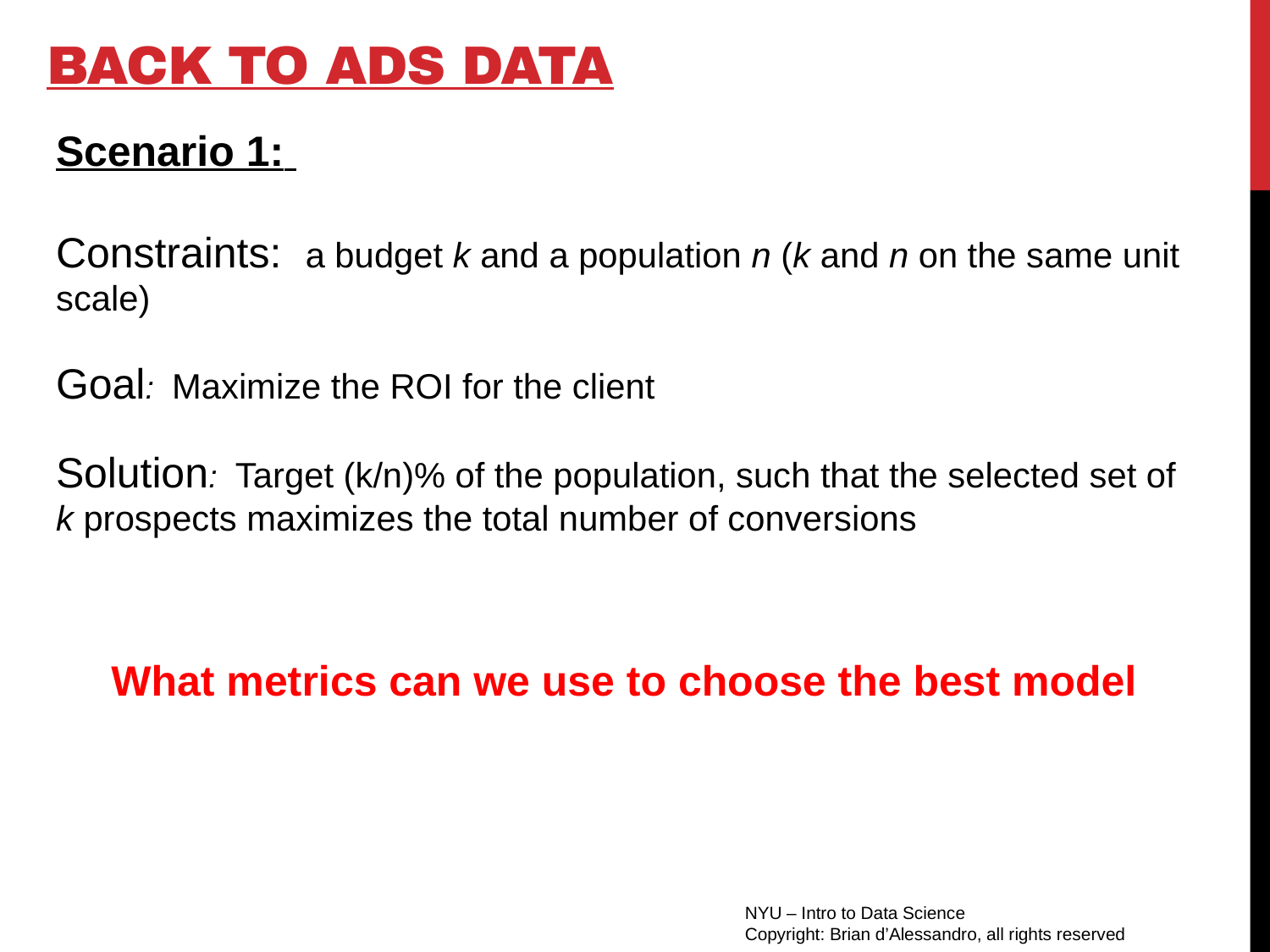

# Back to ads data
Scenario 1:

Constraints:  a budget k and a population n (k and n on the same unit scale)

Goal:  Maximize the ROI for the client

Solution:  Target (k/n)% of the population, such that the selected set of k prospects maximizes the total number of conversions

What metrics can we use to choose the best model